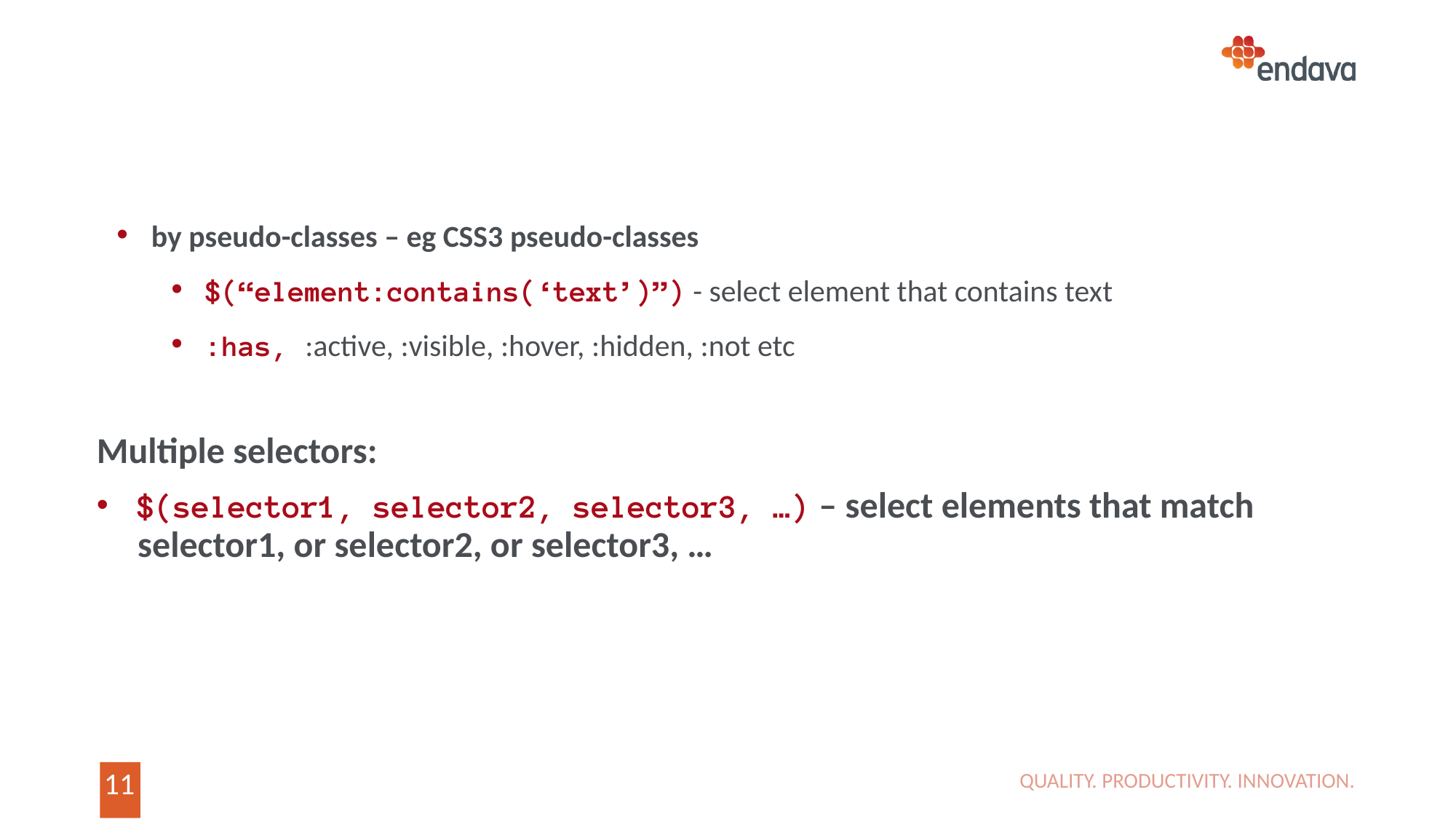

#
by pseudo-classes – eg CSS3 pseudo-classes
$(“element:contains(‘text’)”) - select element that contains text
:has, :active, :visible, :hover, :hidden, :not etc

Multiple selectors:
$(selector1, selector2, selector3, …) – select elements that match selector1, or selector2, or selector3, …

QUALITY. PRODUCTIVITY. INNOVATION.